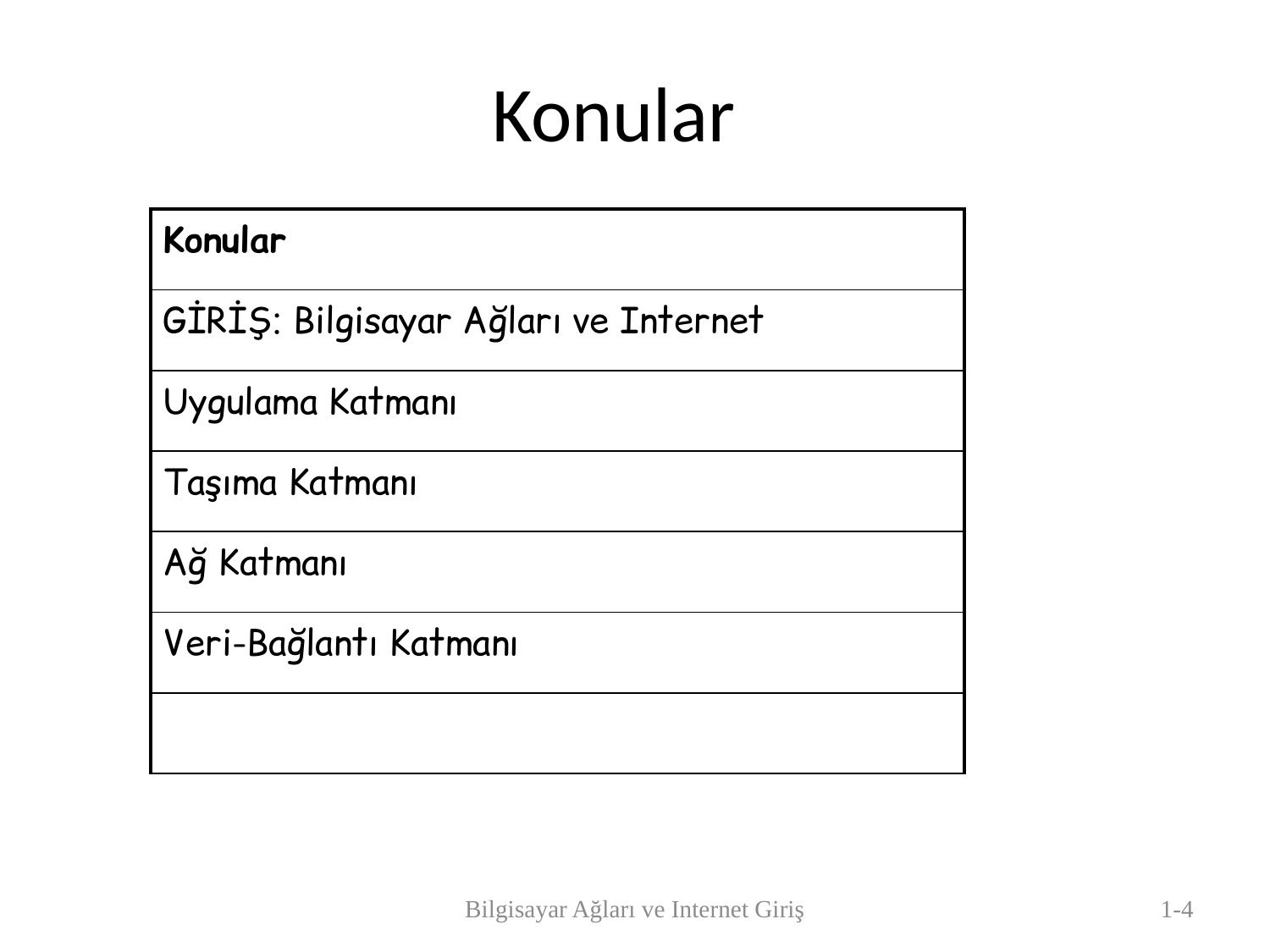

# Konular
| Konular |
| --- |
| GİRİŞ: Bilgisayar Ağları ve Internet |
| Uygulama Katmanı |
| Taşıma Katmanı |
| Ağ Katmanı |
| Veri-Bağlantı Katmanı |
|  |
Bilgisayar Ağları ve Internet Giriş
1-4